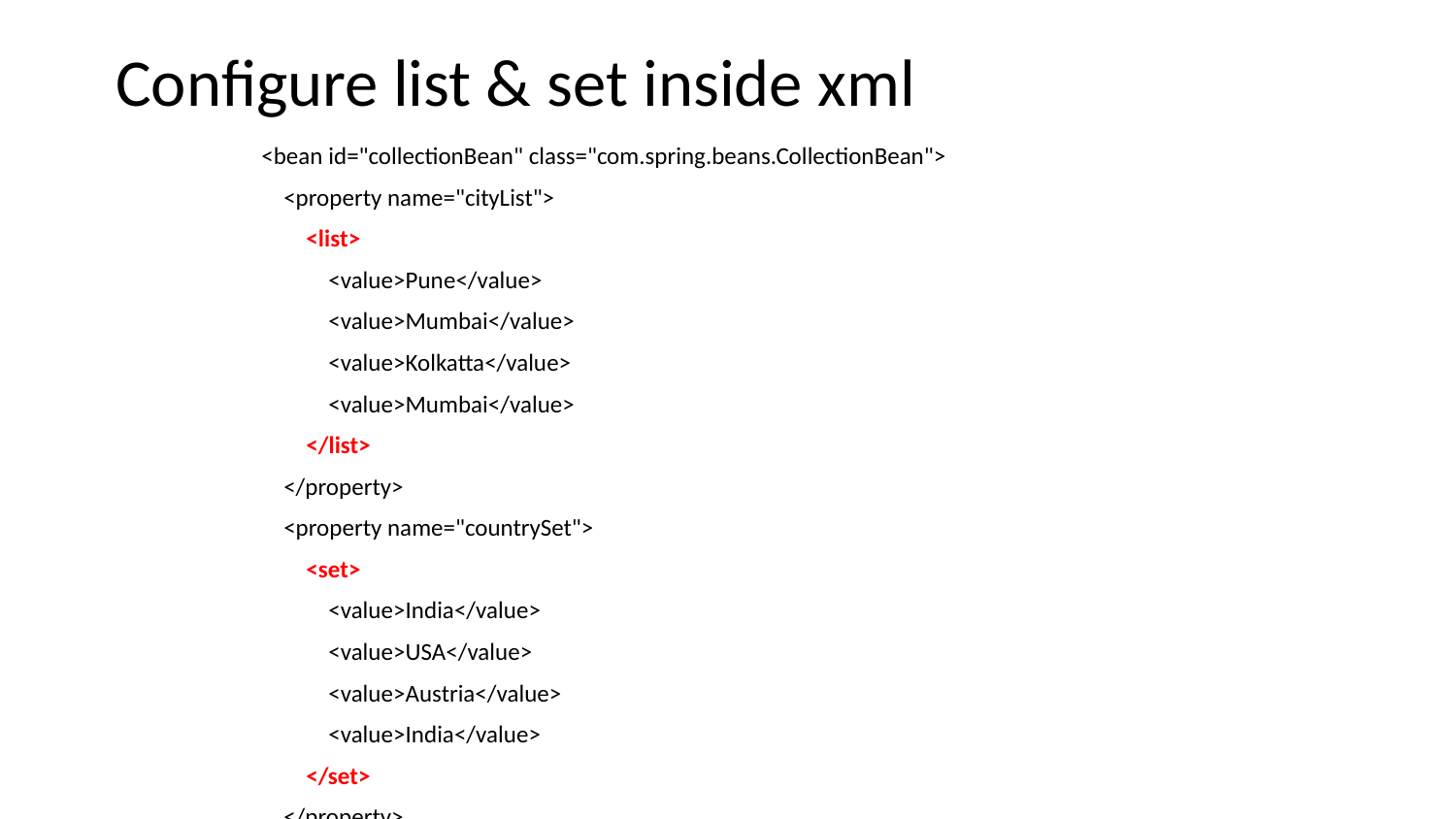

# Configure list & set inside xml
	<bean id="collectionBean" class="com.spring.beans.CollectionBean">
	    <property name="cityList">
	        <list>
	            <value>Pune</value>
	            <value>Mumbai</value>
	            <value>Kolkatta</value>
	            <value>Mumbai</value>
	        </list>
	    </property>
	    <property name="countrySet">
	        <set>
	            <value>India</value>
	            <value>USA</value>
	            <value>Austria</value>
	            <value>India</value>
	        </set>
	    </property>
	</bean>